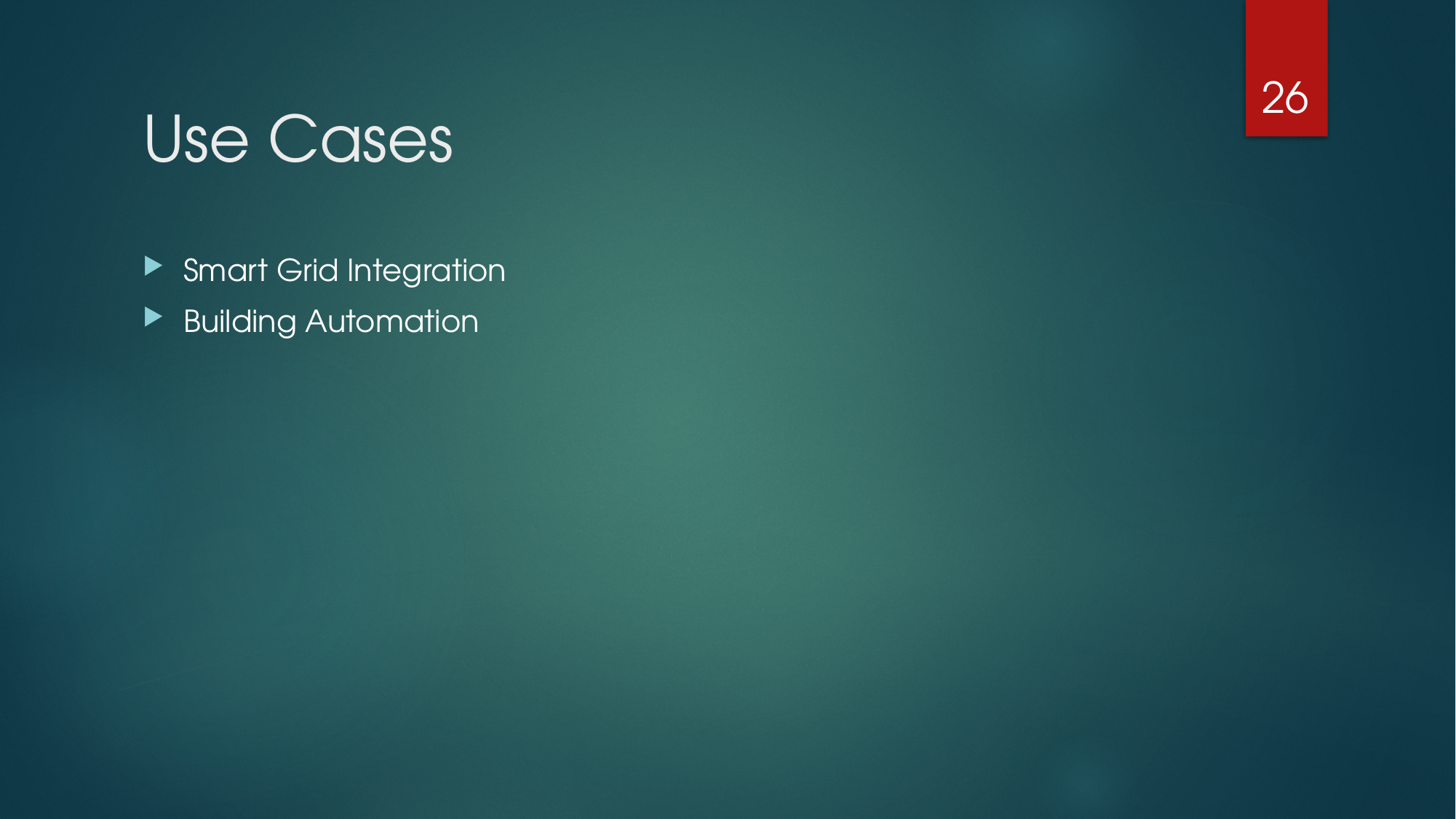

26
# Use Cases
Smart Grid Integration
Building Automation